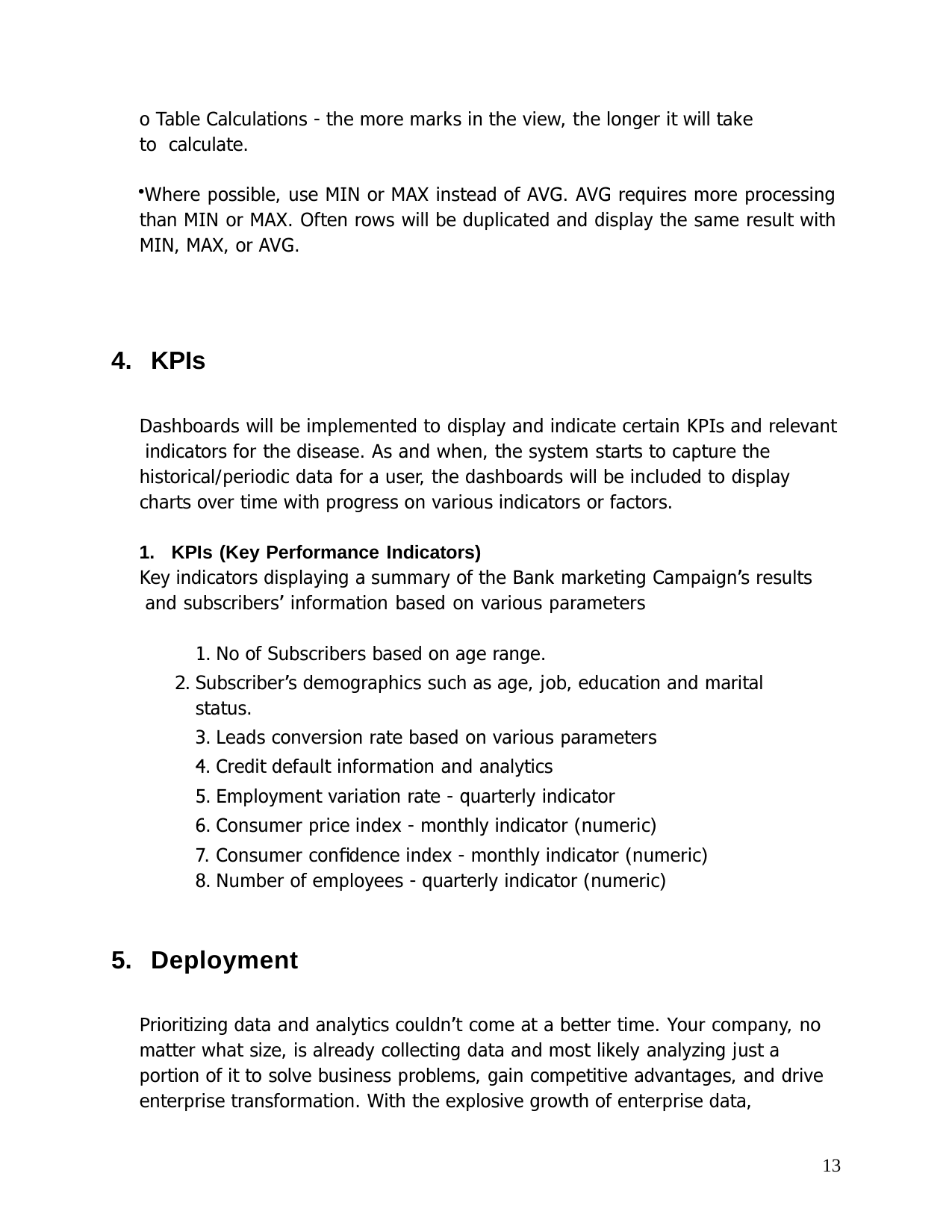

o Table Calculations - the more marks in the view, the longer it will take to  calculate.

Where possible, use MIN or MAX instead of AVG. AVG requires more processing  than MIN or MAX. Often rows will be duplicated and display the same result with  MIN, MAX, or AVG.
KPIs

Dashboards will be implemented to display and indicate certain KPIs and relevant  indicators for the disease. As and when, the system starts to capture the  historical/periodic data for a user, the dashboards will be included to display  charts over time with progress on various indicators or factors.

KPIs (Key Performance Indicators)
Key indicators displaying a summary of the Bank marketing Campaign’s results  and subscribers’ information based on various parameters

No of Subscribers based on age range.
Subscriber’s demographics such as age, job, education and marital  status.
Leads conversion rate based on various parameters
Credit default information and analytics
Employment variation rate - quarterly indicator
Consumer price index - monthly indicator (numeric)
Consumer confidence index - monthly indicator (numeric)
Number of employees - quarterly indicator (numeric)

Deployment

Prioritizing data and analytics couldn’t come at a better time. Your company, no  matter what size, is already collecting data and most likely analyzing just a  portion of it to solve business problems, gain competitive advantages, and drive  enterprise transformation. With the explosive growth of enterprise data,
13